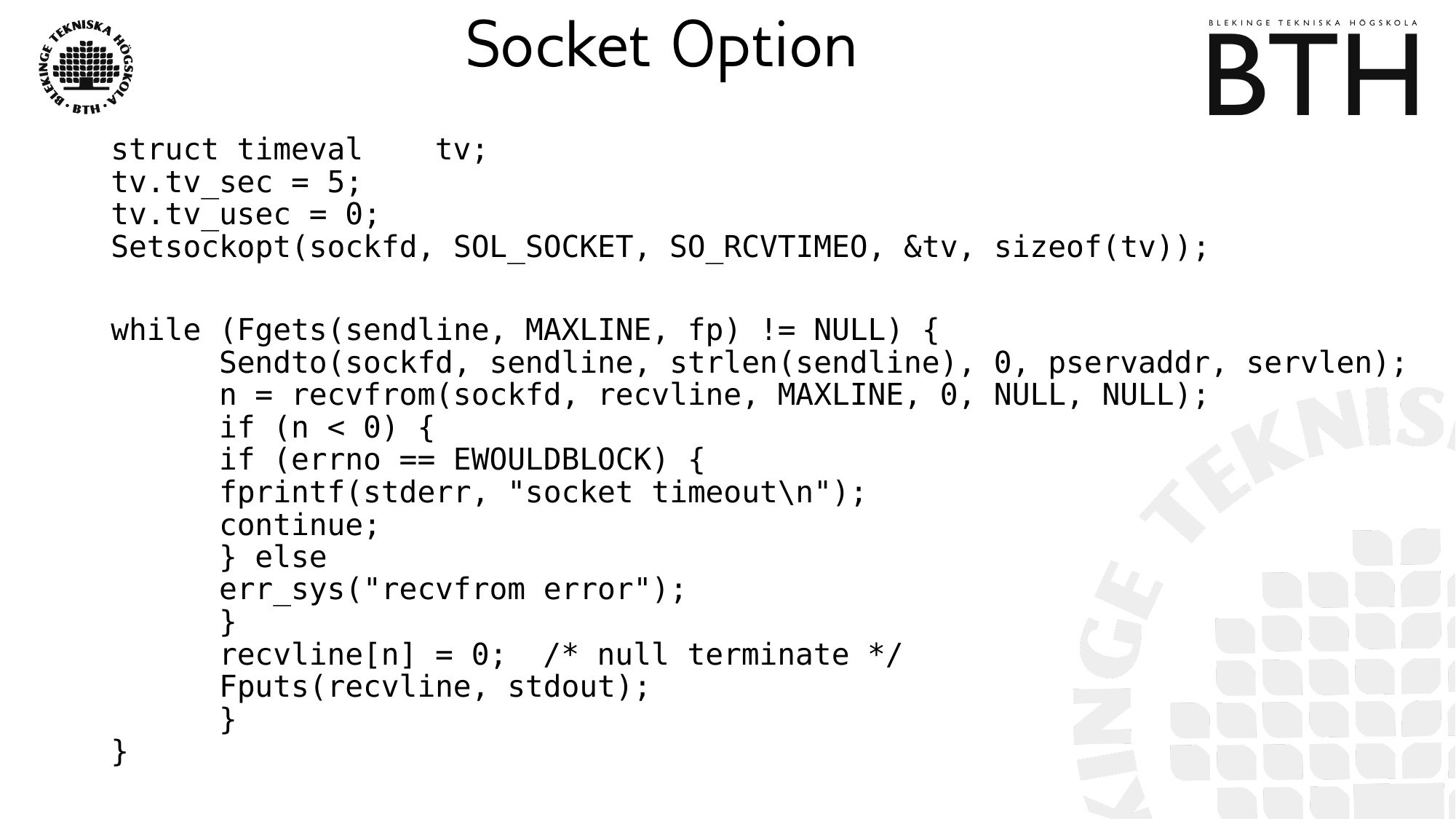

# Socket Option
struct timeval	tv;
tv.tv_sec = 5;
tv.tv_usec = 0;
Setsockopt(sockfd, SOL_SOCKET, SO_RCVTIMEO, &tv, sizeof(tv));
while (Fgets(sendline, MAXLINE, fp) != NULL) {
	Sendto(sockfd, sendline, strlen(sendline), 0, pservaddr, servlen);
	n = recvfrom(sockfd, recvline, MAXLINE, 0, NULL, NULL);
	if (n < 0) {
		if (errno == EWOULDBLOCK) {
			fprintf(stderr, "socket timeout\n");
			continue;
		} else
			err_sys("recvfrom error");
		}
		recvline[n] = 0;	/* null terminate */
		Fputs(recvline, stdout);
	}
}